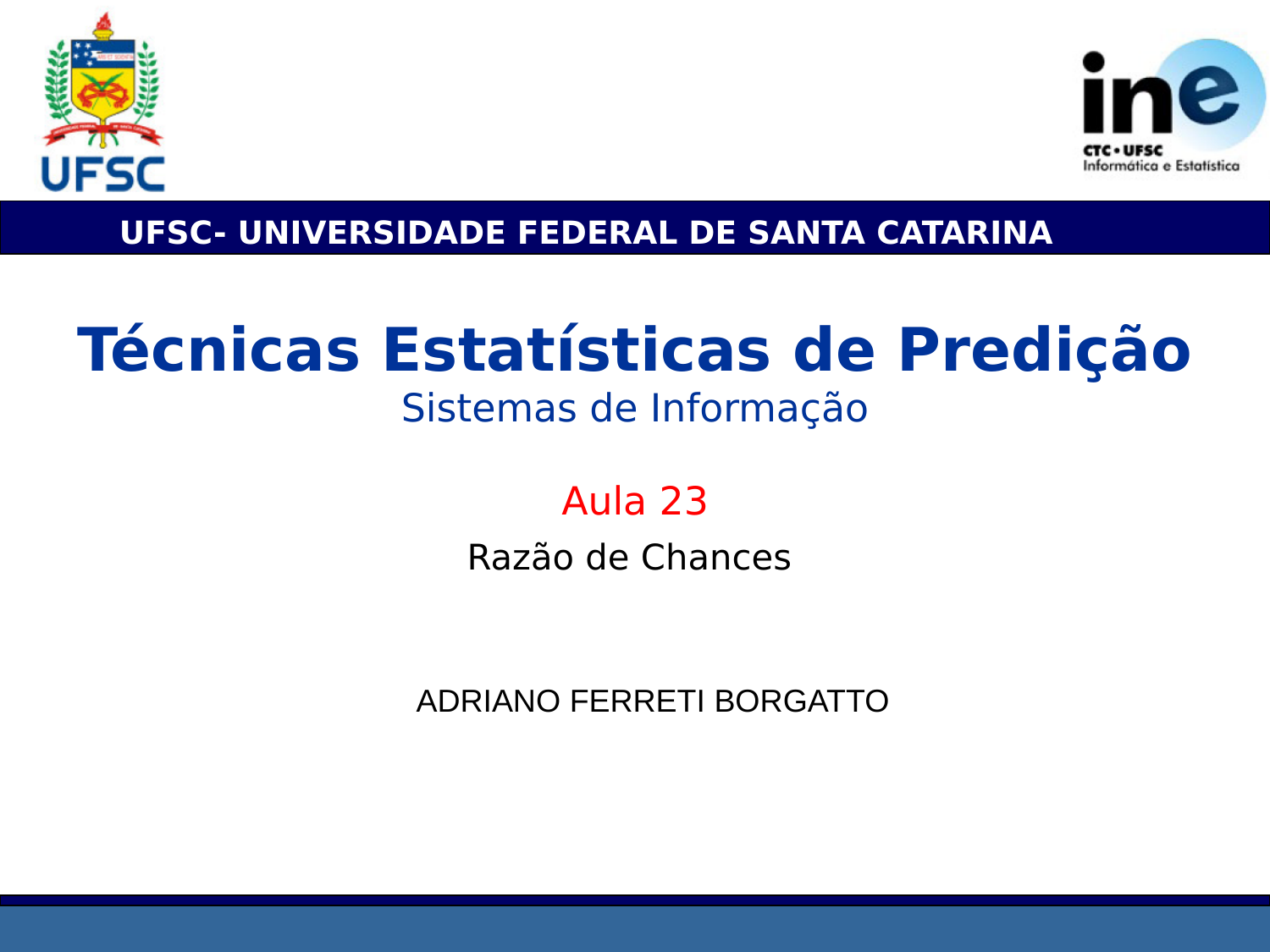

# Técnicas Estatísticas de Predição Sistemas de Informação Aula 23 Razão de Chances
ADRIANO FERRETI BORGATTO